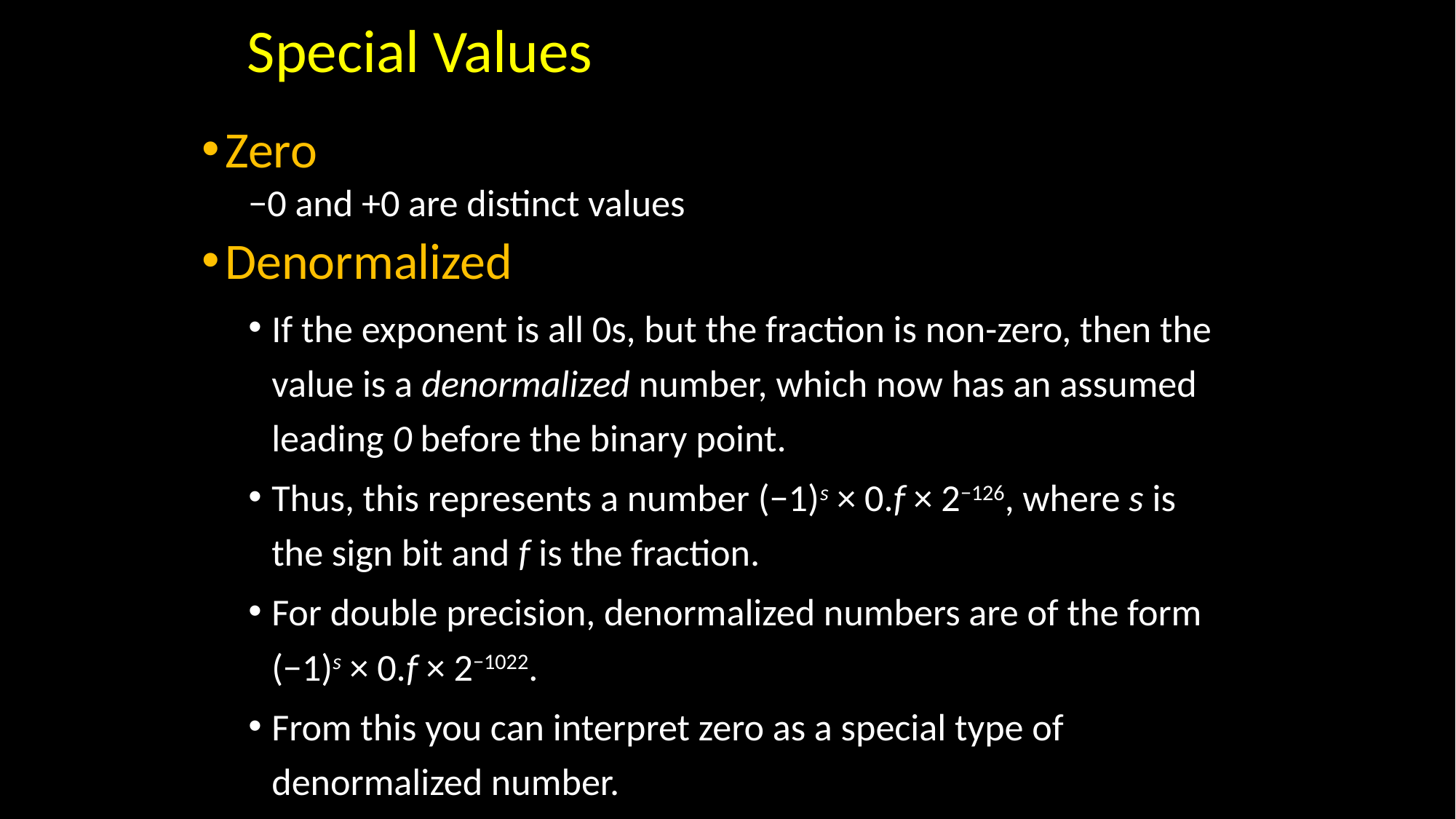

# Special Values
Zero
−0 and +0 are distinct values
Denormalized
If the exponent is all 0s, but the fraction is non-zero, then the value is a denormalized number, which now has an assumed leading 0 before the binary point.
Thus, this represents a number (−1)s × 0.f × 2−126, where s is the sign bit and f is the fraction.
For double precision, denormalized numbers are of the form (−1)s × 0.f × 2−1022.
From this you can interpret zero as a special type of denormalized number.